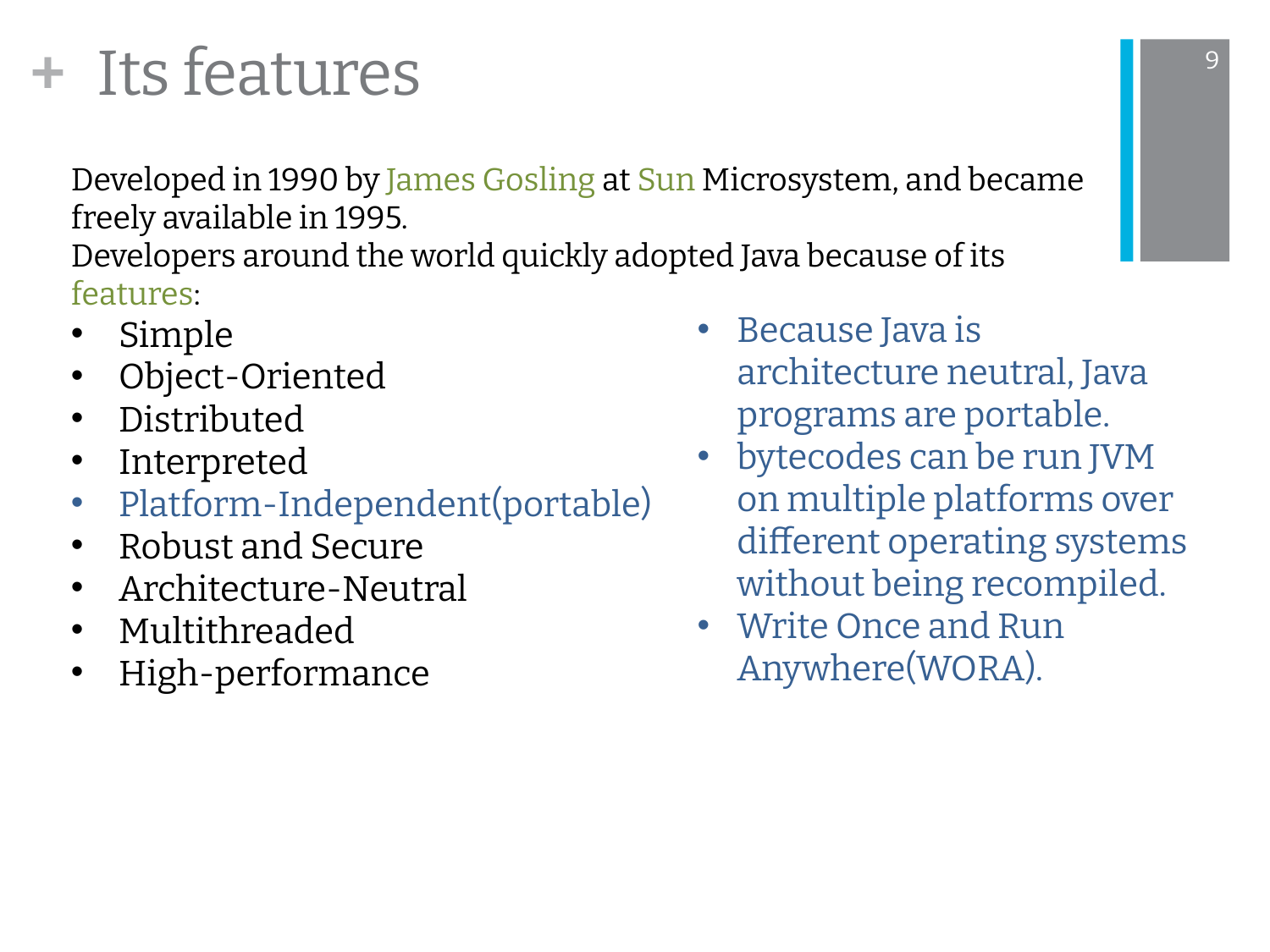

Its features
+

9

Developed in 1990 by James Gosling at Sun Microsystem, and became freely available in 1995.
Developers around the world quickly adopted Java because of its features:
Simple
Object-Oriented
Distributed
Interpreted
Platform-Independent(portable)
Robust and Secure
Architecture-Neutral
Multithreaded
High-performance
Because Java is architecture neutral, Java programs are portable.
bytecodes can be run JVM on multiple platforms over different operating systems without being recompiled.
Write Once and Run Anywhere(WORA).